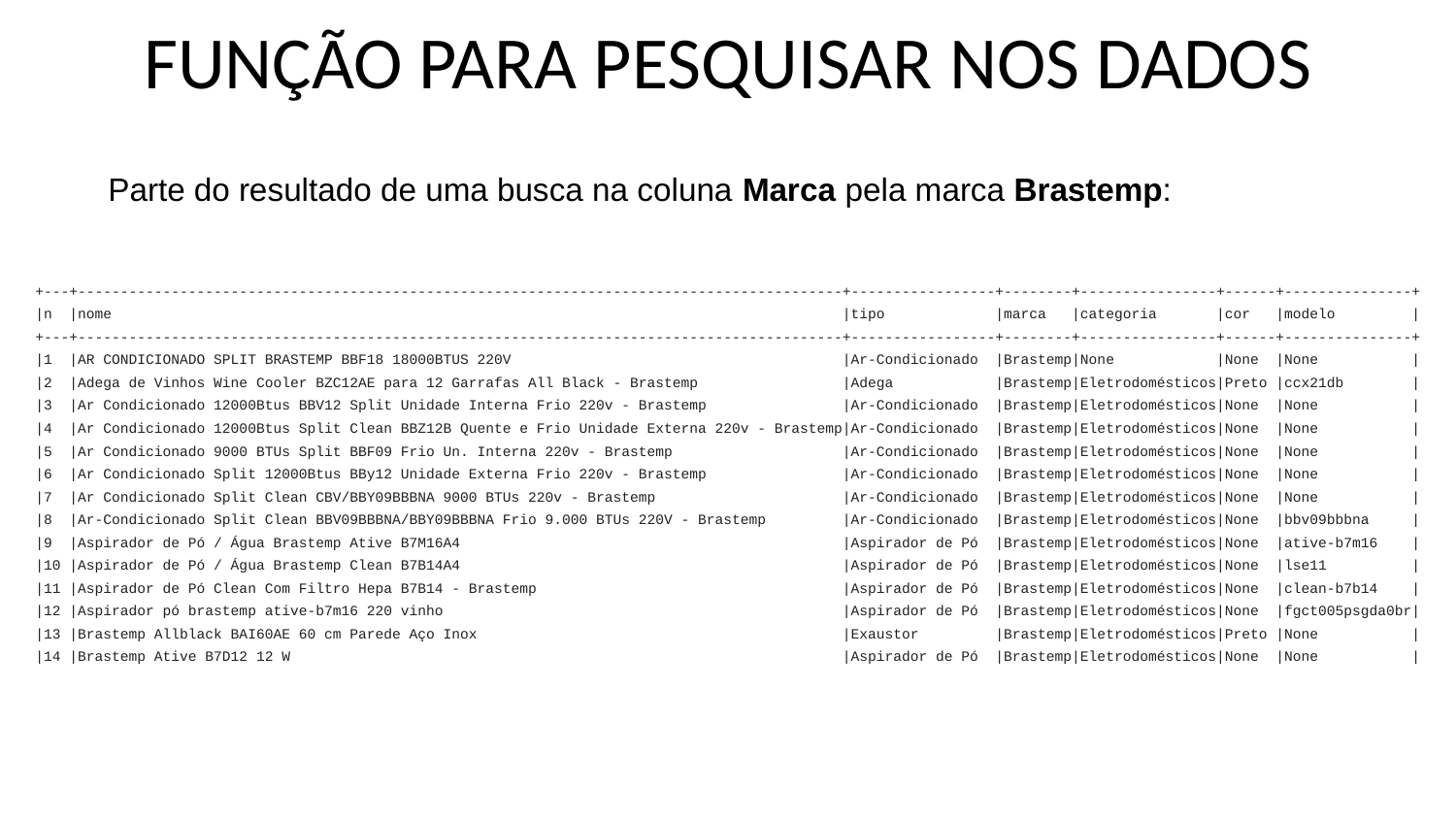

FUNÇÃO PARA PESQUISAR NOS DADOS

Parte do resultado de uma busca na coluna Marca pela marca Brastemp:

+---+------------------------------------------------------------------------------------------+-----------------+--------+----------------+------+---------------+
|n  |nome                                                                                      |tipo             |marca   |categoria       |cor   |modelo         |
+---+------------------------------------------------------------------------------------------+-----------------+--------+----------------+------+---------------+
|1  |AR CONDICIONADO SPLIT BRASTEMP BBF18 18000BTUS 220V                                       |Ar-Condicionado  |Brastemp|None            |None  |None           |
|2  |Adega de Vinhos Wine Cooler BZC12AE para 12 Garrafas All Black - Brastemp                 |Adega            |Brastemp|Eletrodomésticos|Preto |ccx21db        |
|3  |Ar Condicionado 12000Btus BBV12 Split Unidade Interna Frio 220v - Brastemp                |Ar-Condicionado  |Brastemp|Eletrodomésticos|None  |None           |
|4  |Ar Condicionado 12000Btus Split Clean BBZ12B Quente e Frio Unidade Externa 220v - Brastemp|Ar-Condicionado  |Brastemp|Eletrodomésticos|None  |None           |
|5  |Ar Condicionado 9000 BTUs Split BBF09 Frio Un. Interna 220v - Brastemp                    |Ar-Condicionado  |Brastemp|Eletrodomésticos|None  |None           |
|6  |Ar Condicionado Split 12000Btus BBy12 Unidade Externa Frio 220v - Brastemp                |Ar-Condicionado  |Brastemp|Eletrodomésticos|None  |None           |
|7  |Ar Condicionado Split Clean CBV/BBY09BBBNA 9000 BTUs 220v - Brastemp                      |Ar-Condicionado  |Brastemp|Eletrodomésticos|None  |None           |
|8  |Ar-Condicionado Split Clean BBV09BBBNA/BBY09BBBNA Frio 9.000 BTUs 220V - Brastemp         |Ar-Condicionado  |Brastemp|Eletrodomésticos|None  |bbv09bbbna     |
|9  |Aspirador de Pó / Água Brastemp Ative B7M16A4                                             |Aspirador de Pó  |Brastemp|Eletrodomésticos|None  |ative-b7m16    |
|10 |Aspirador de Pó / Água Brastemp Clean B7B14A4                                             |Aspirador de Pó  |Brastemp|Eletrodomésticos|None  |lse11          |
|11 |Aspirador de Pó Clean Com Filtro Hepa B7B14 - Brastemp                                    |Aspirador de Pó  |Brastemp|Eletrodomésticos|None  |clean-b7b14    |
|12 |Aspirador pó brastemp ative-b7m16 220 vinho                                               |Aspirador de Pó  |Brastemp|Eletrodomésticos|None  |fgct005psgda0br|
|13 |Brastemp Allblack BAI60AE 60 cm Parede Aço Inox                                           |Exaustor         |Brastemp|Eletrodomésticos|Preto |None           |
|14 |Brastemp Ative B7D12 12 W                                                                 |Aspirador de Pó  |Brastemp|Eletrodomésticos|None  |None           |